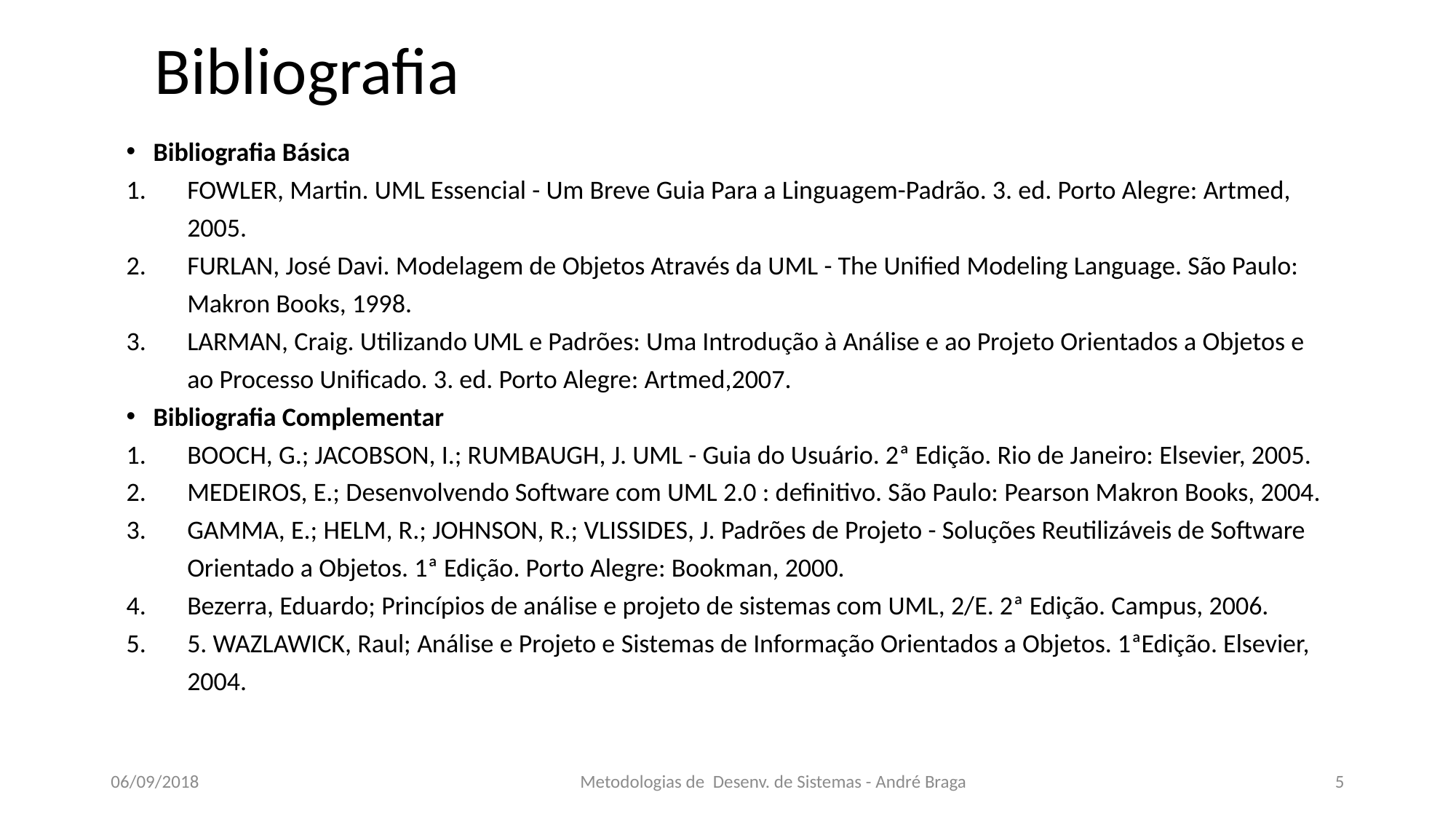

# Bibliografia
Bibliografia Básica
FOWLER, Martin. UML Essencial - Um Breve Guia Para a Linguagem-Padrão. 3. ed. Porto Alegre: Artmed, 2005.
FURLAN, José Davi. Modelagem de Objetos Através da UML - The Unified Modeling Language. São Paulo: Makron Books, 1998.
LARMAN, Craig. Utilizando UML e Padrões: Uma Introdução à Análise e ao Projeto Orientados a Objetos e ao Processo Unificado. 3. ed. Porto Alegre: Artmed,2007.
Bibliografia Complementar
BOOCH, G.; JACOBSON, I.; RUMBAUGH, J. UML - Guia do Usuário. 2ª Edição. Rio de Janeiro: Elsevier, 2005.
MEDEIROS, E.; Desenvolvendo Software com UML 2.0 : definitivo. São Paulo: Pearson Makron Books, 2004.
GAMMA, E.; HELM, R.; JOHNSON, R.; VLISSIDES, J. Padrões de Projeto - Soluções Reutilizáveis de Software Orientado a Objetos. 1ª Edição. Porto Alegre: Bookman, 2000.
Bezerra, Eduardo; Princípios de análise e projeto de sistemas com UML, 2/E. 2ª Edição. Campus, 2006.
5. WAZLAWICK, Raul; Análise e Projeto e Sistemas de Informação Orientados a Objetos. 1ªEdição. Elsevier, 2004.
06/09/2018
Metodologias de  Desenv. de Sistemas - André Braga
5